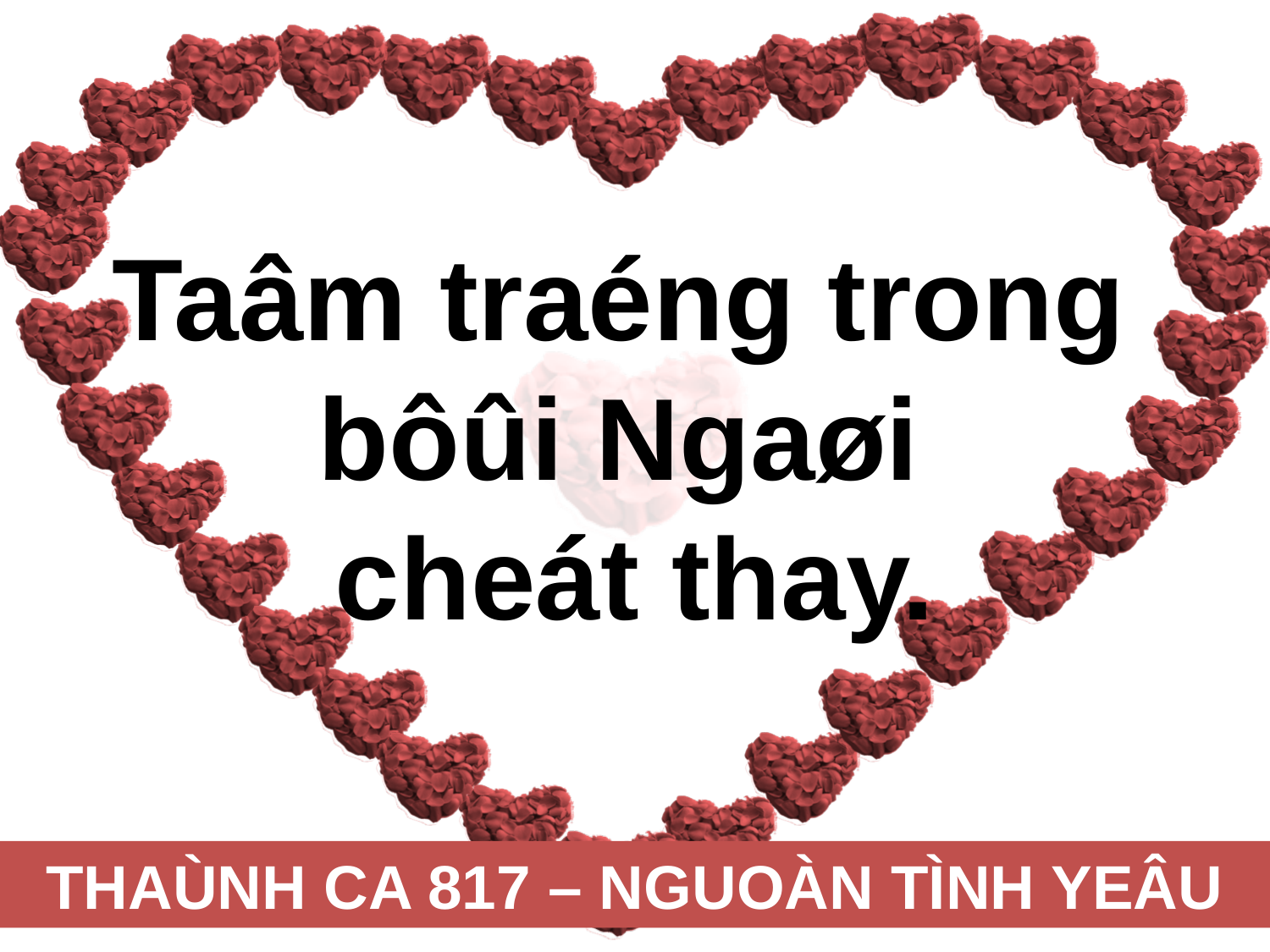

Taâm traéng trong
bôûi Ngaøi
cheát thay.
THAÙNH CA 817 – NGUOÀN TÌNH YEÂU